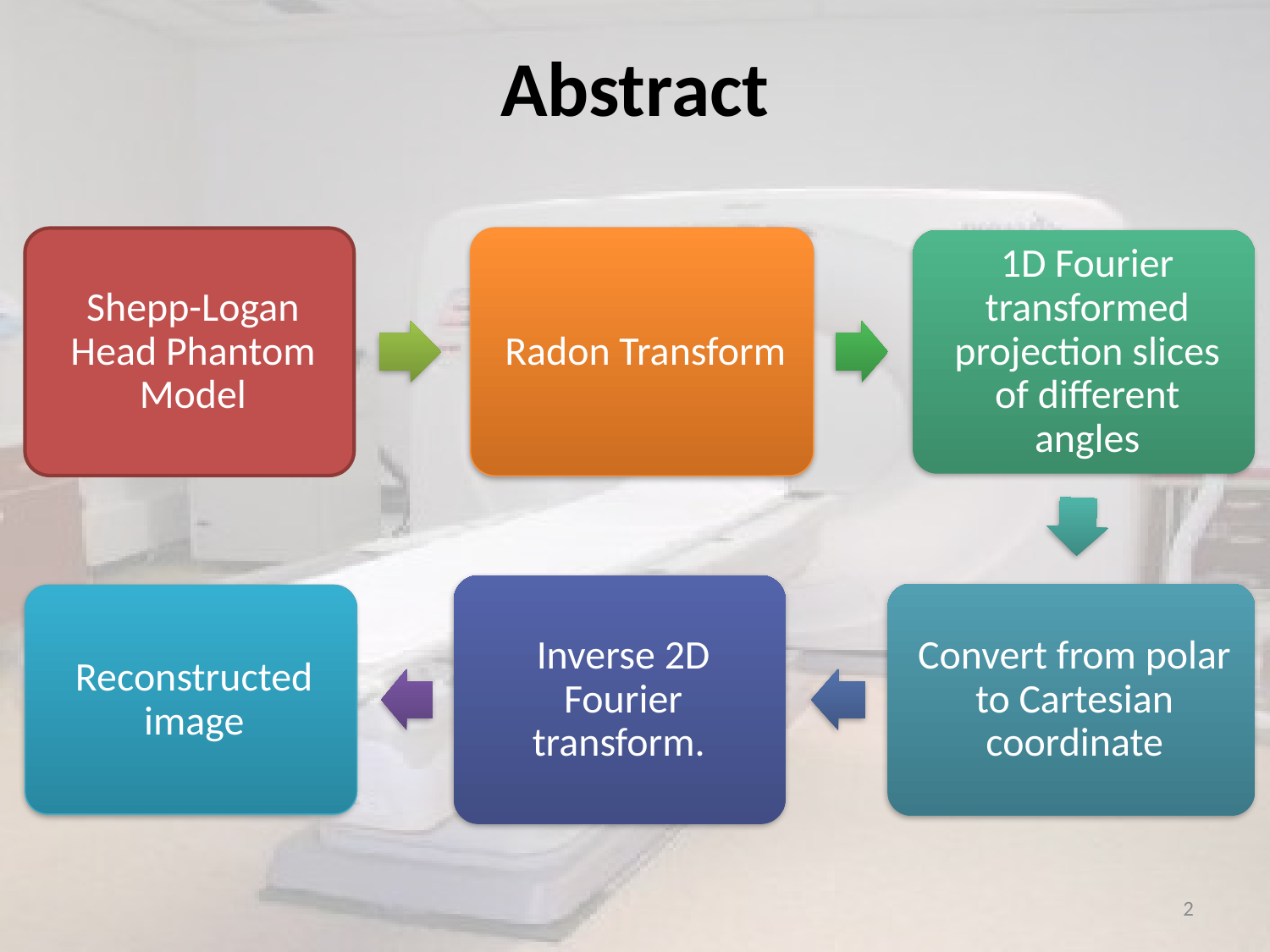

# Abstract
Shepp-Logan Head Phantom Model

Radon Transform

1D Fourier transformed projection slices of different angles

Convert from polar to Cartesian coordinate

Inverse 2D Fourier transform.

Reconstructed image
2